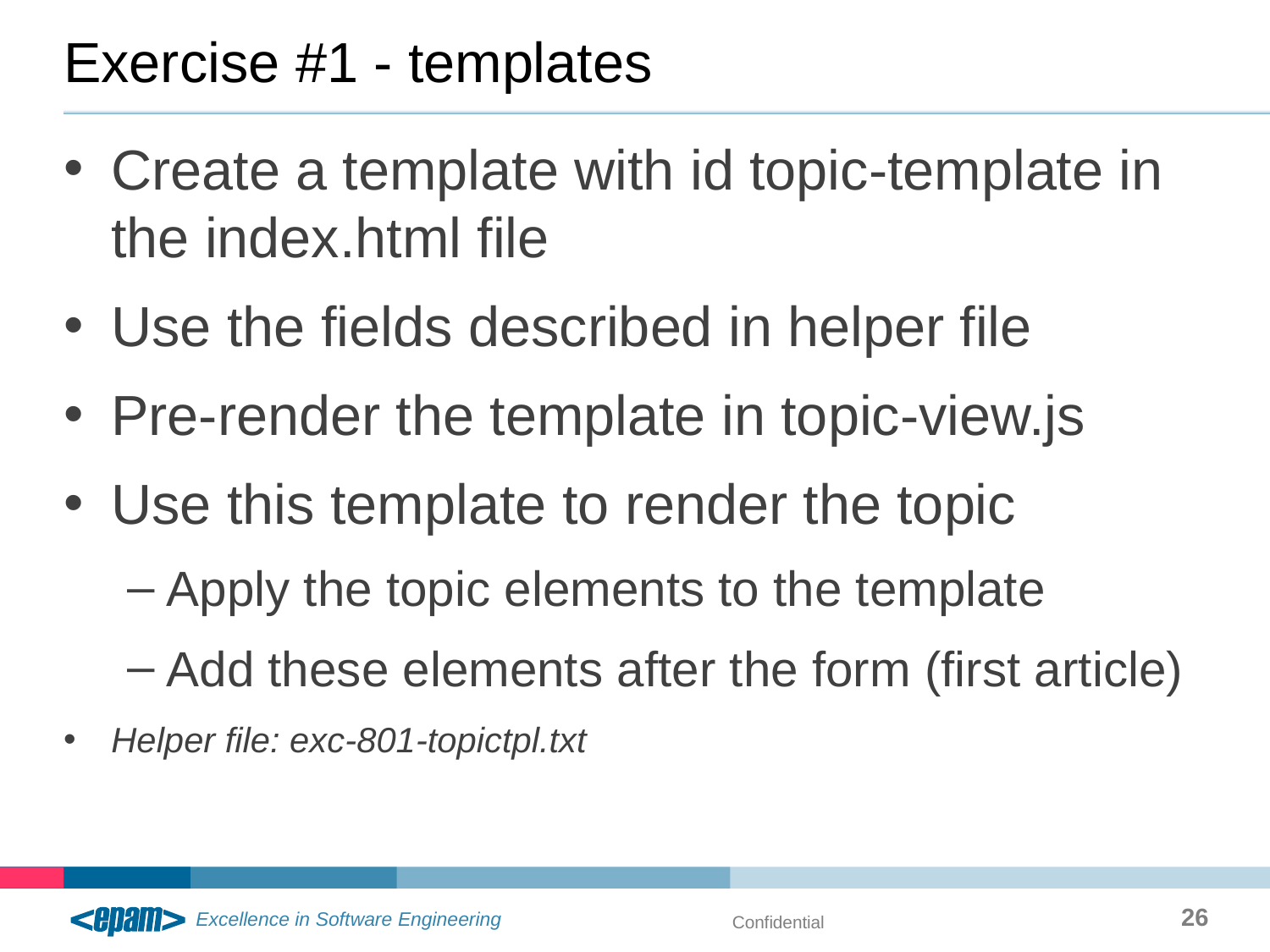

# Exercise #1 - templates
Create a template with id topic-template in the index.html file
Use the fields described in helper file
Pre-render the template in topic-view.js
Use this template to render the topic
Apply the topic elements to the template
Add these elements after the form (first article)
Helper file: exc-801-topictpl.txt
26
Confidential